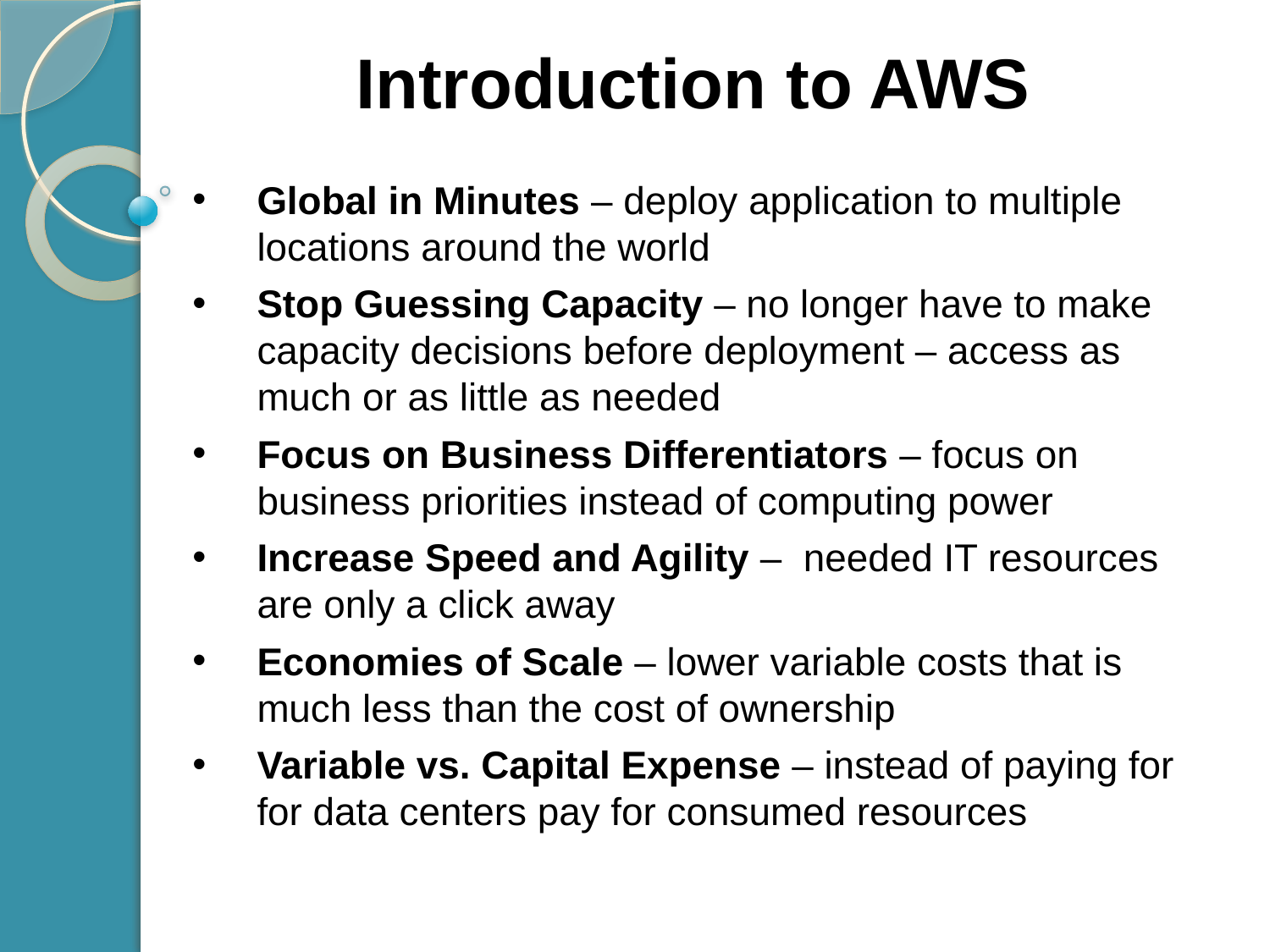

Introduction to AWS
Global in Minutes – deploy application to multiple locations around the world
Stop Guessing Capacity – no longer have to make capacity decisions before deployment – access as much or as little as needed
Focus on Business Differentiators – focus on business priorities instead of computing power
Increase Speed and Agility –  needed IT resources are only a click away
Economies of Scale – lower variable costs that is much less than the cost of ownership
Variable vs. Capital Expense – instead of paying for  for data centers pay for consumed resources